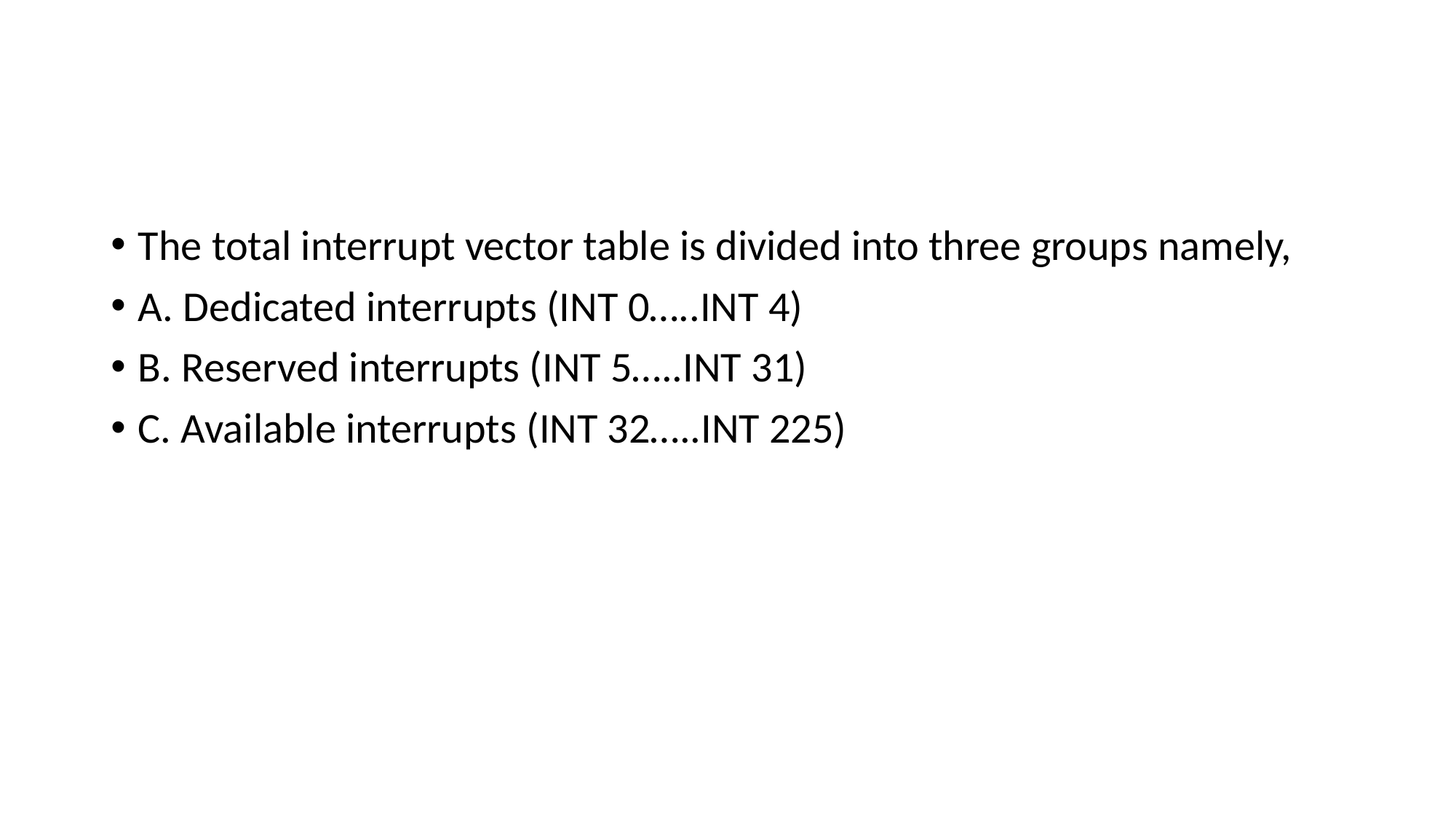

#
The total interrupt vector table is divided into three groups namely,
A. Dedicated interrupts (INT 0…..INT 4)
B. Reserved interrupts (INT 5…..INT 31)
C. Available interrupts (INT 32…..INT 225)